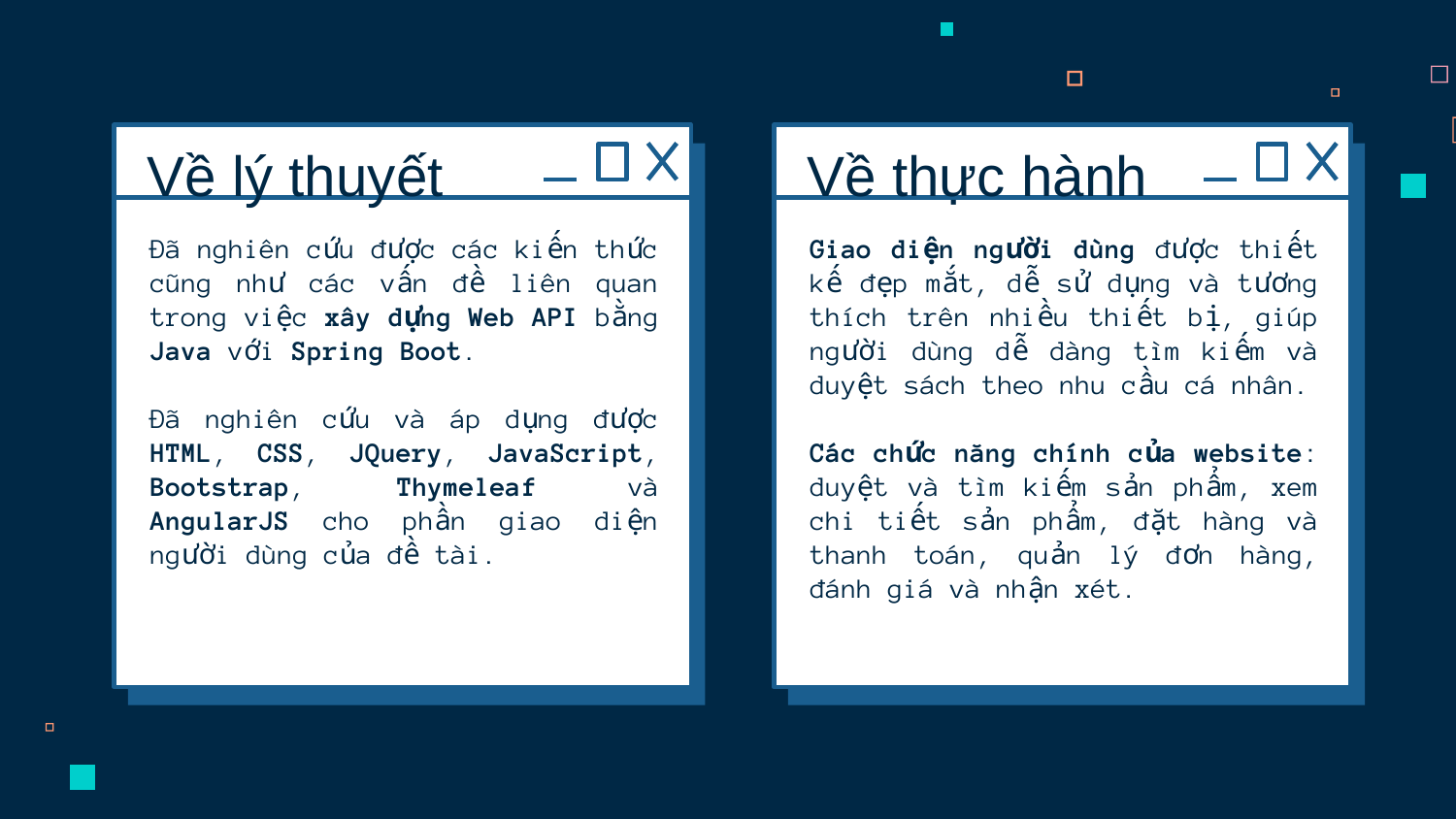

# Về lý thuyết

Về thực hành
Đã nghiên cứu được các kiến thức cũng như các vấn đề liên quan trong việc xây dựng Web API bằng Java với Spring Boot.

Đã nghiên cứu và áp dụng được HTML, CSS, JQuery, JavaScript, Bootstrap, Thymeleaf và AngularJS cho phần giao diện người dùng của đề tài.
Giao diện người dùng được thiết kế đẹp mắt, dễ sử dụng và tương thích trên nhiều thiết bị, giúp người dùng dễ dàng tìm kiếm và duyệt sách theo nhu cầu cá nhân.

Các chức năng chính của website: duyệt và tìm kiếm sản phẩm, xem chi tiết sản phẩm, đặt hàng và thanh toán, quản lý đơn hàng, đánh giá và nhận xét.